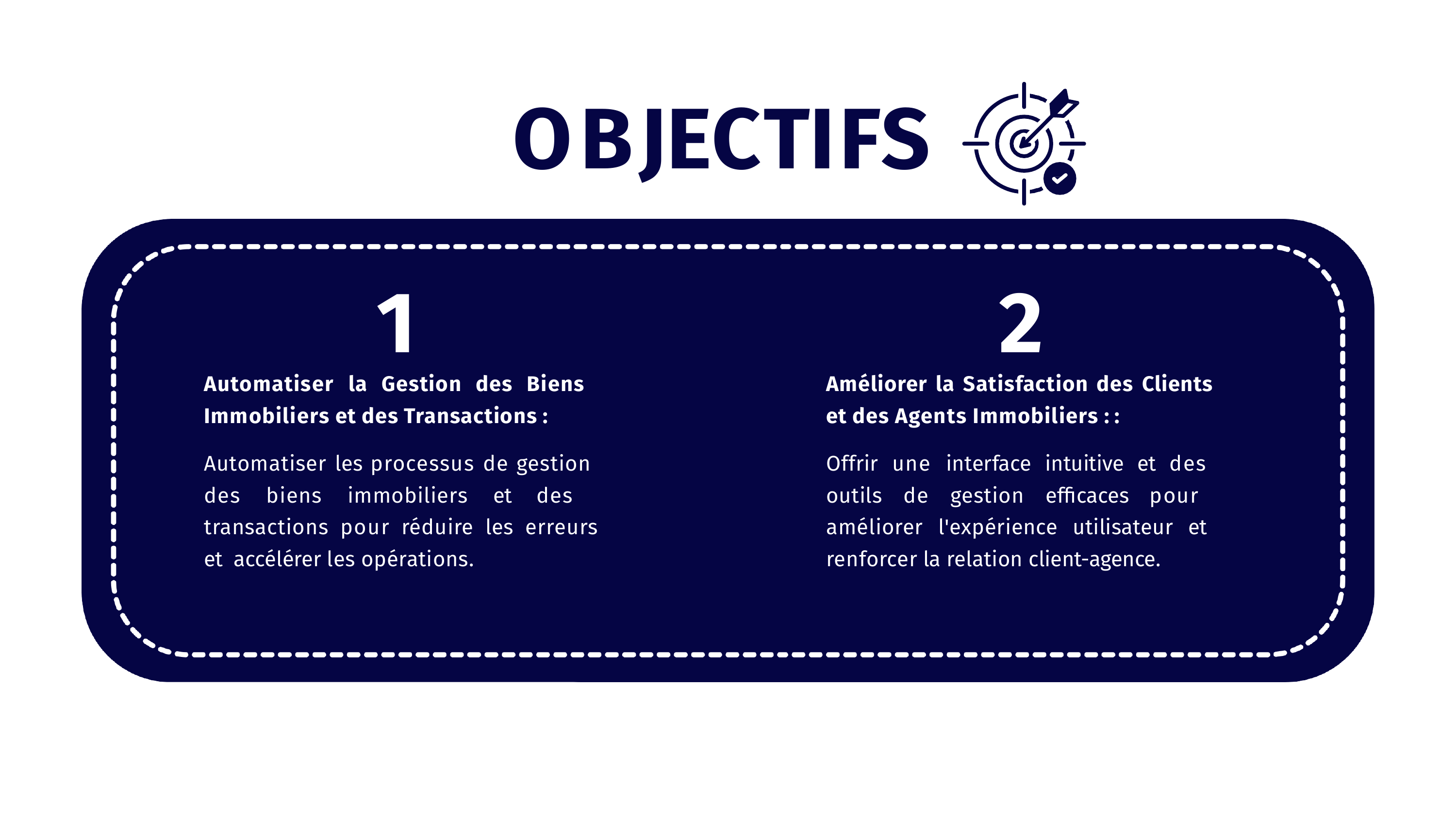

# OBJECTIFS
1
2
Automatiser la Gestion des Biens  Immobiliers et des Transactions :
Automatiser les processus de gestion  des biens immobiliers et des  transactions pour réduire les erreurs et  accélérer les opérations.
Améliorer la Satisfaction des Clients  et des Agents Immobiliers : :
Offrir une interface intuitive et des  outils de gestion efficaces pour  améliorer l'expérience utilisateur et  renforcer la relation client-agence.